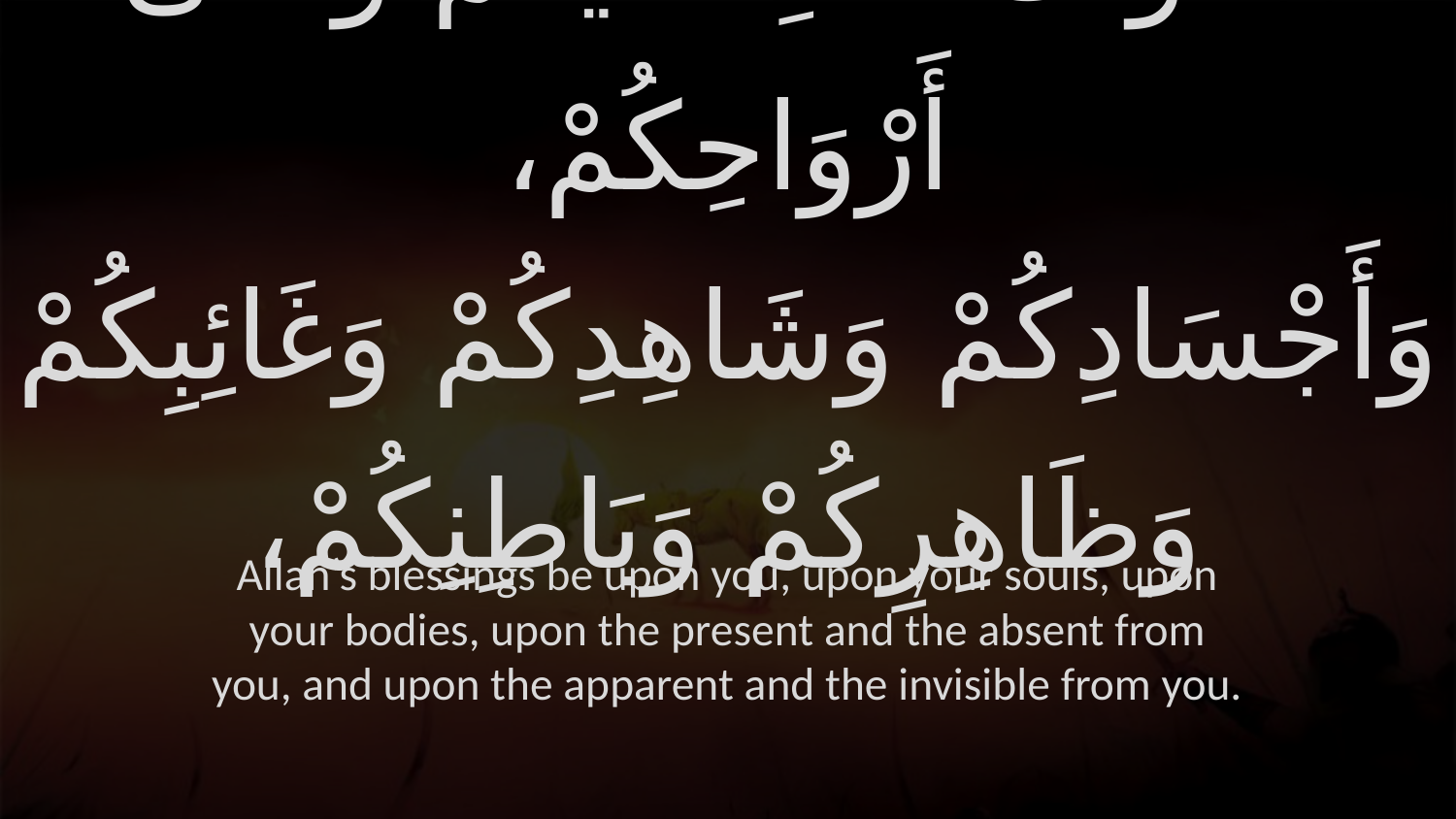

# صَلَوَاتُ اللَّهِ عَلَيْكُمْ وَعَلَى أَرْوَاحِكُمْ، وَأَجْسَادِكُمْ وَشَاهِدِكُمْ وَغَائِبِكُمْ وَظَاهِرِكُمْ وَبَاطِنِكُمْ،
Allah’s blessings be upon you, upon your souls, upon your bodies, upon the present and the absent from you, and upon the apparent and the invisible from you.